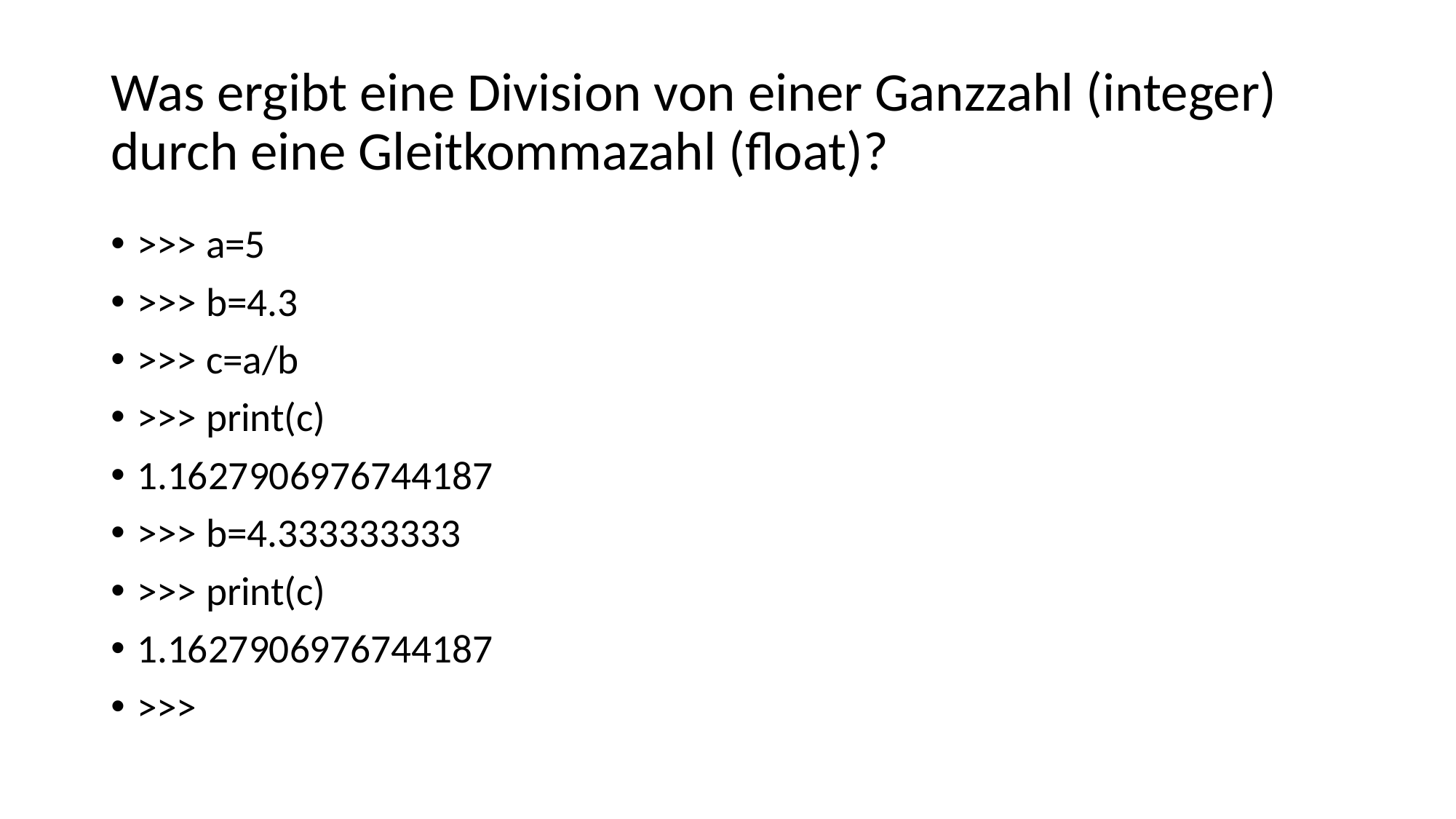

# Was ergibt eine Division von einer Ganzzahl (integer) durch eine Gleitkommazahl (float)?
>>> a=5
>>> b=4.3
>>> c=a/b
>>> print(c)
1.1627906976744187
>>> b=4.333333333
>>> print(c)
1.1627906976744187
>>>